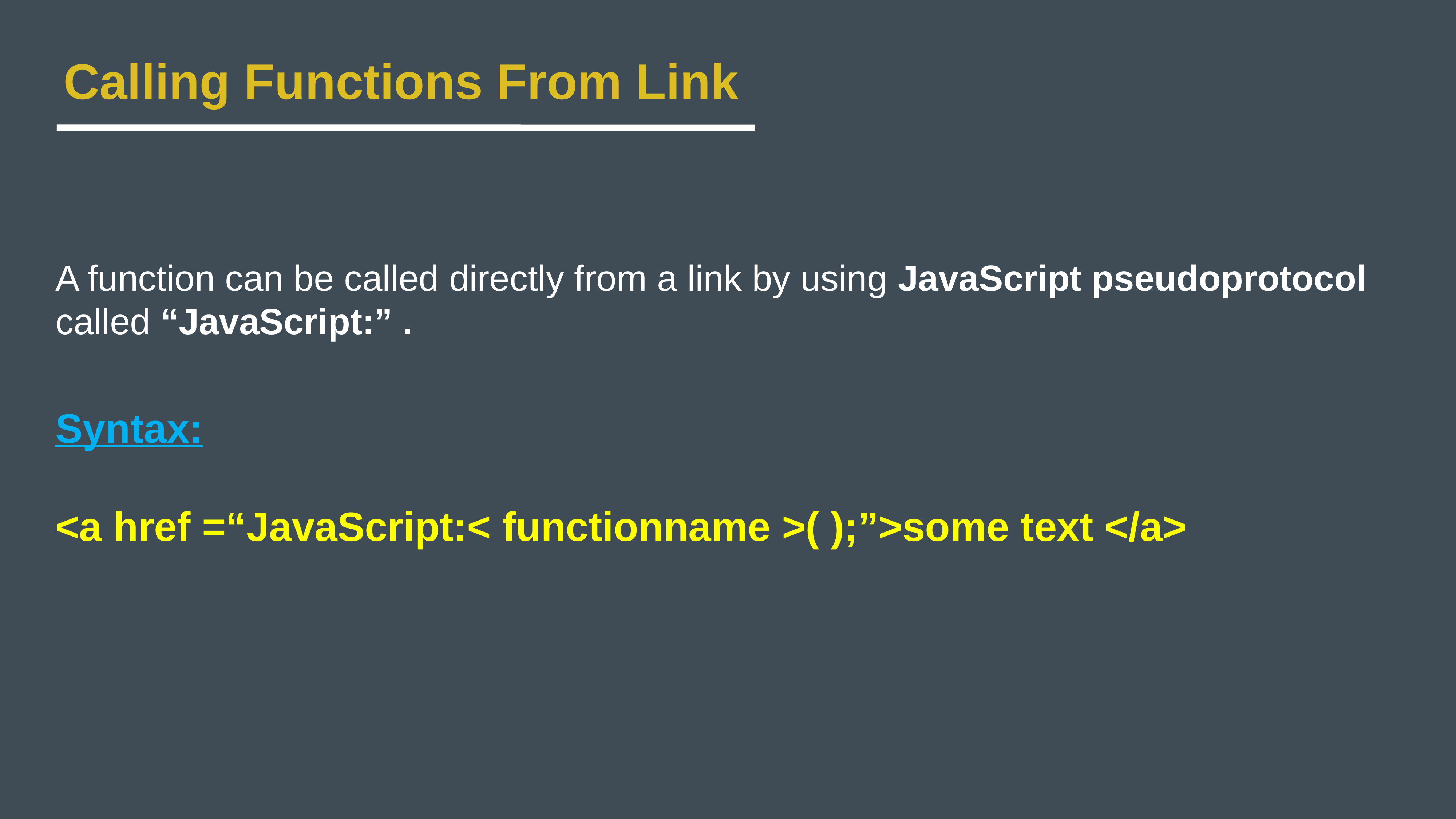

Calling Functions From Link
A function can be called directly from a link by using JavaScript pseudoprotocol called “JavaScript:” .
Syntax:

<a href =“JavaScript:< functionname >( );”>some text </a>